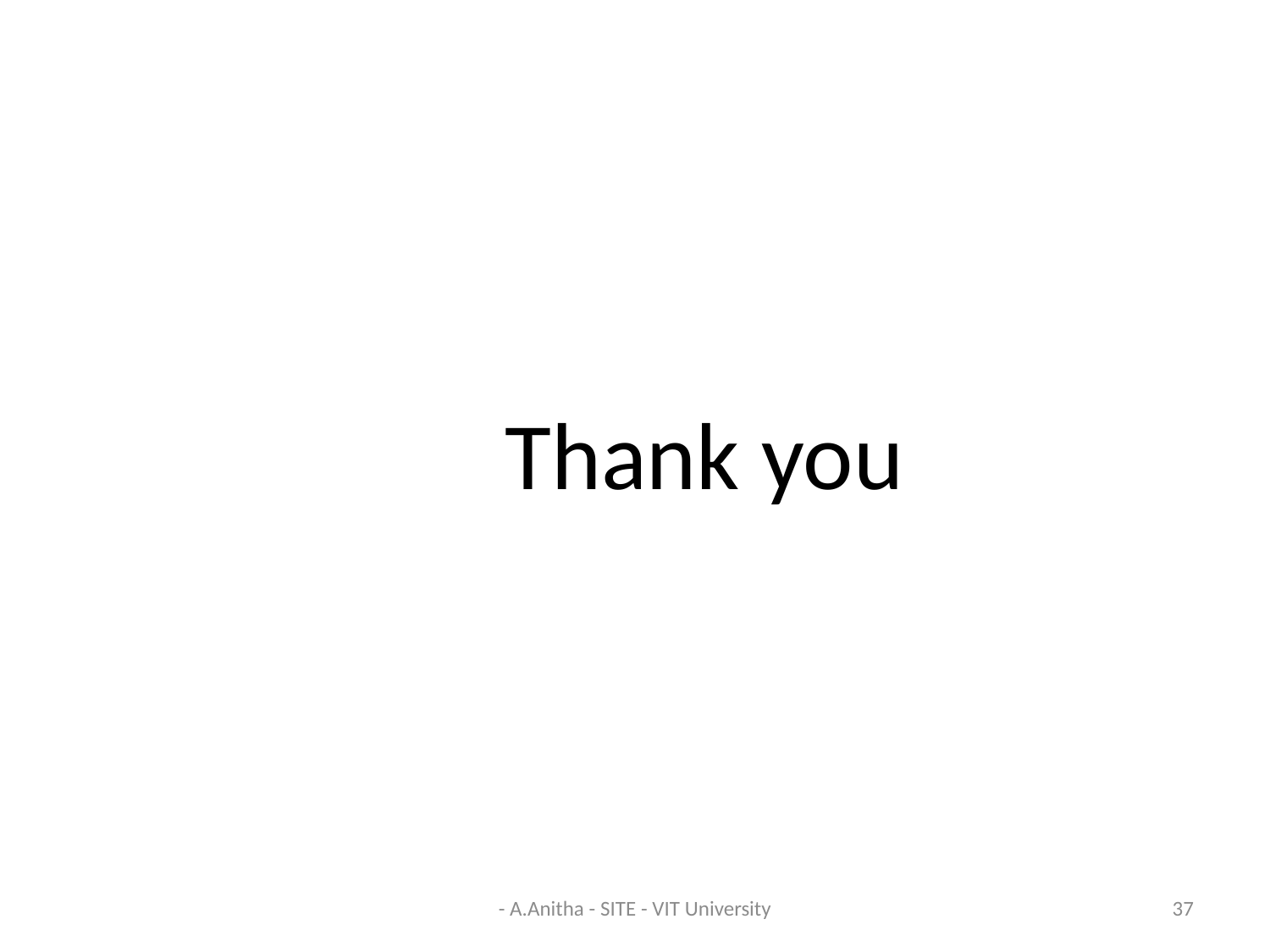

#

				Thank you
- A.Anitha - SITE - VIT University
37